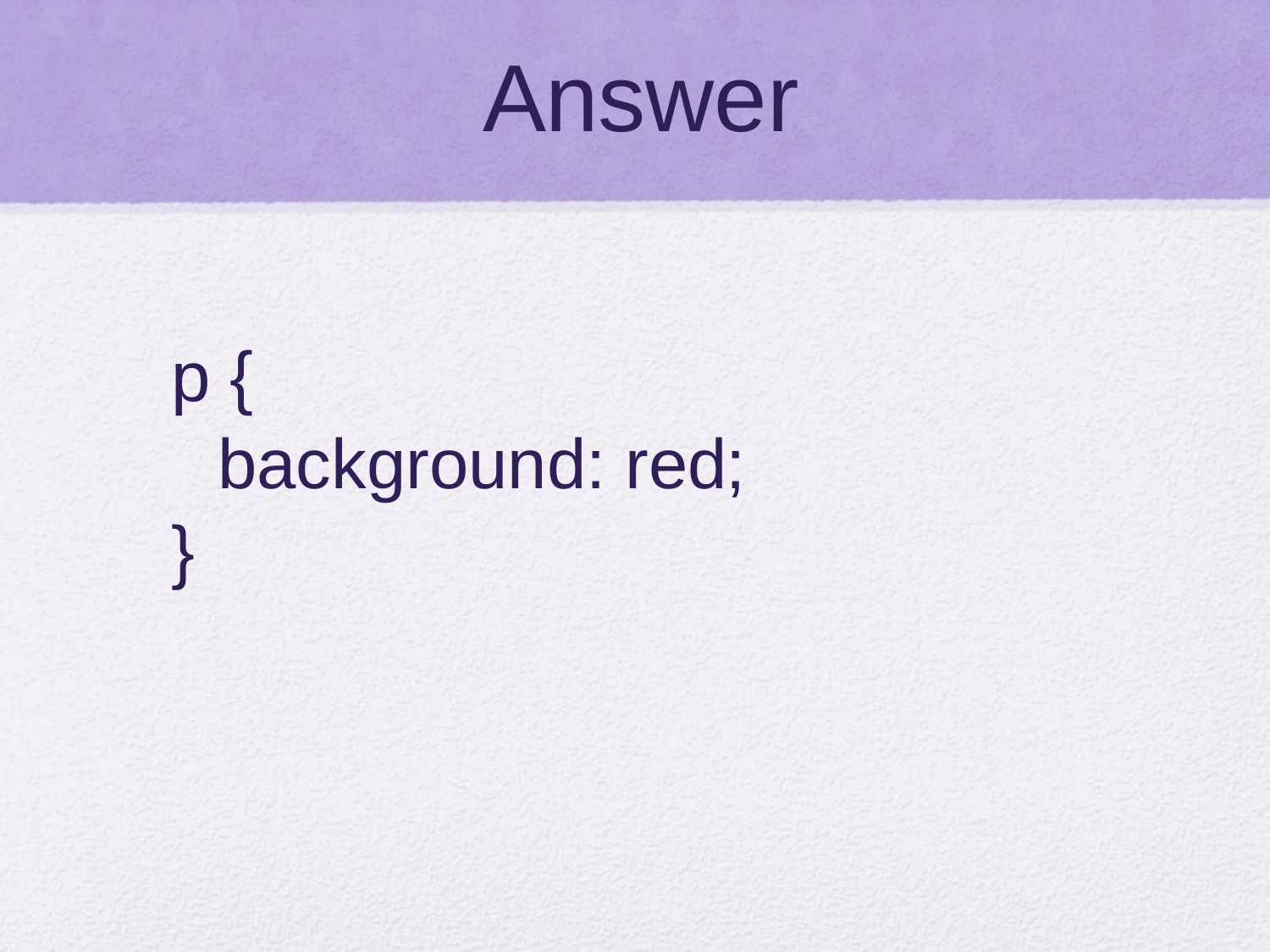

# Answer
p {
background: red;
}